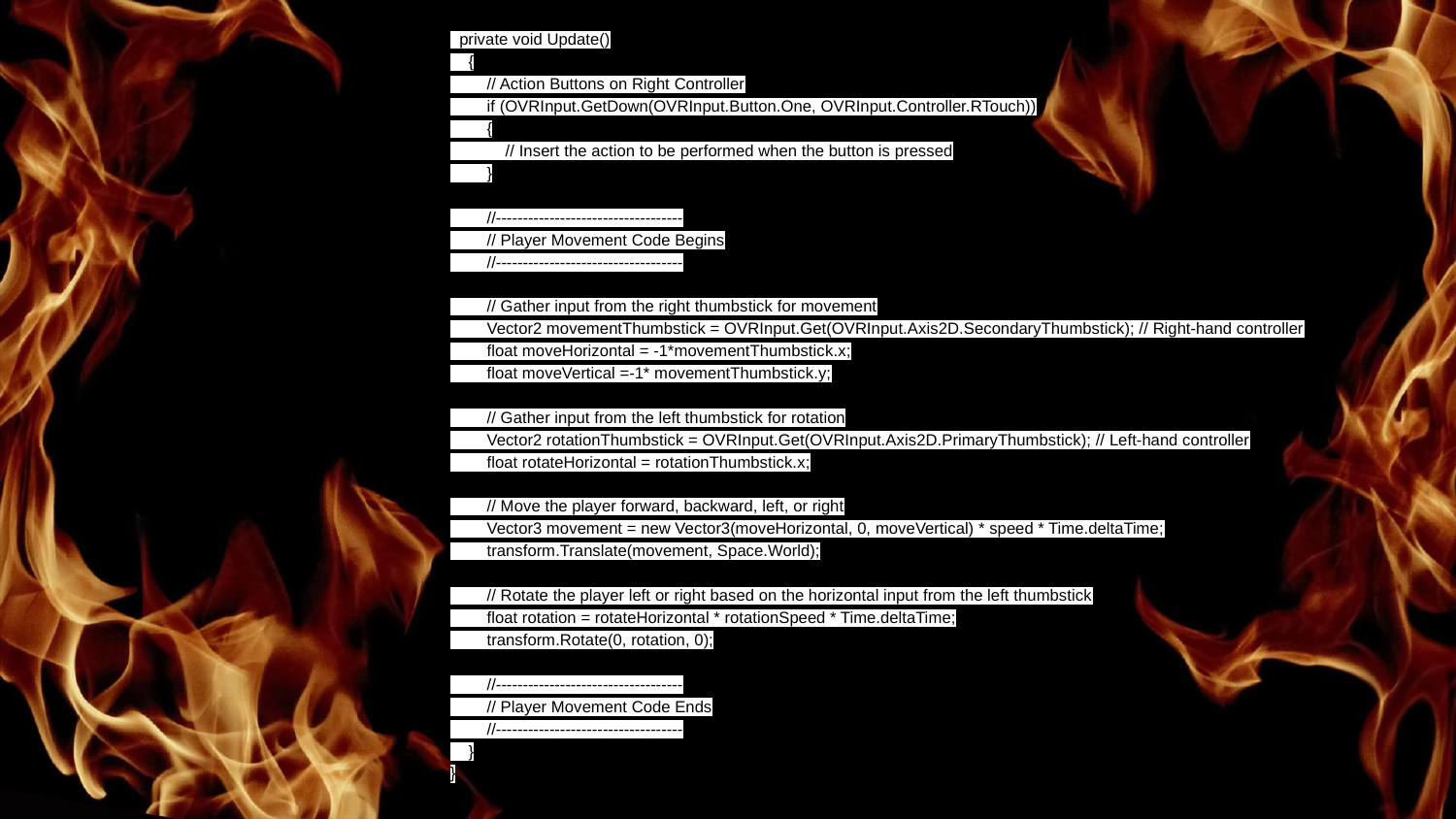

private void Update()
    {
        // Action Buttons on Right Controller
        if (OVRInput.GetDown(OVRInput.Button.One, OVRInput.Controller.RTouch))
        {
            // Insert the action to be performed when the button is pressed
        }
        //-----------------------------------
        // Player Movement Code Begins
        //-----------------------------------
        // Gather input from the right thumbstick for movement
        Vector2 movementThumbstick = OVRInput.Get(OVRInput.Axis2D.SecondaryThumbstick); // Right-hand controller
        float moveHorizontal = -1*movementThumbstick.x;
        float moveVertical =-1* movementThumbstick.y;
        // Gather input from the left thumbstick for rotation
        Vector2 rotationThumbstick = OVRInput.Get(OVRInput.Axis2D.PrimaryThumbstick); // Left-hand controller
        float rotateHorizontal = rotationThumbstick.x;
        // Move the player forward, backward, left, or right
        Vector3 movement = new Vector3(moveHorizontal, 0, moveVertical) * speed * Time.deltaTime;
        transform.Translate(movement, Space.World);
        // Rotate the player left or right based on the horizontal input from the left thumbstick
        float rotation = rotateHorizontal * rotationSpeed * Time.deltaTime;
        transform.Rotate(0, rotation, 0);
        //-----------------------------------
        // Player Movement Code Ends
        //-----------------------------------
    }
}